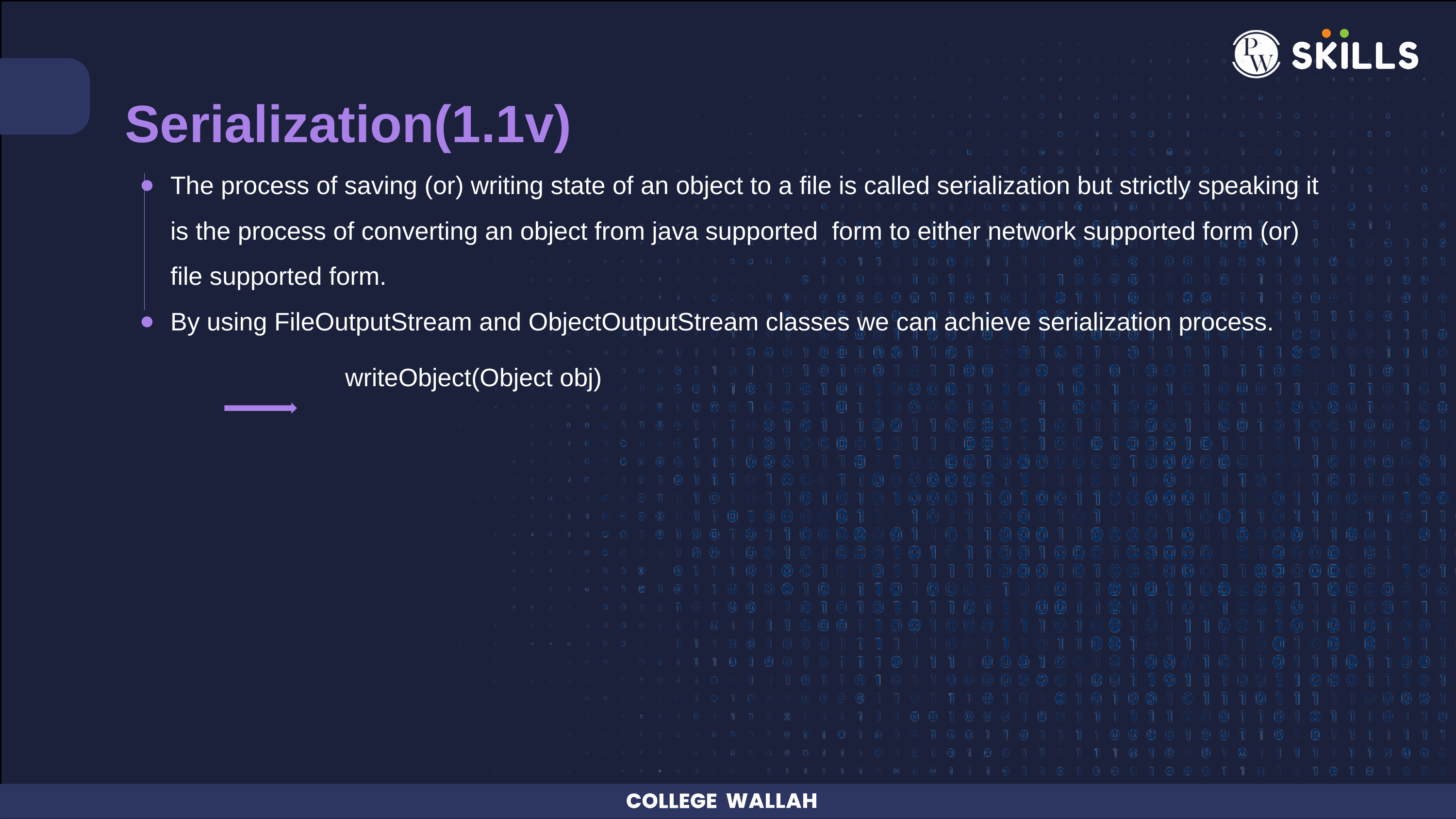

Serialization(1.1v)
The process of saving (or) writing state of an object to a file is called serialization but strictly speaking it is the process of converting an object from java supported  form to either network supported form (or) file supported form.
By using FileOutputStream and ObjectOutputStream classes we can achieve serialization process.
                              writeObject(Object obj)